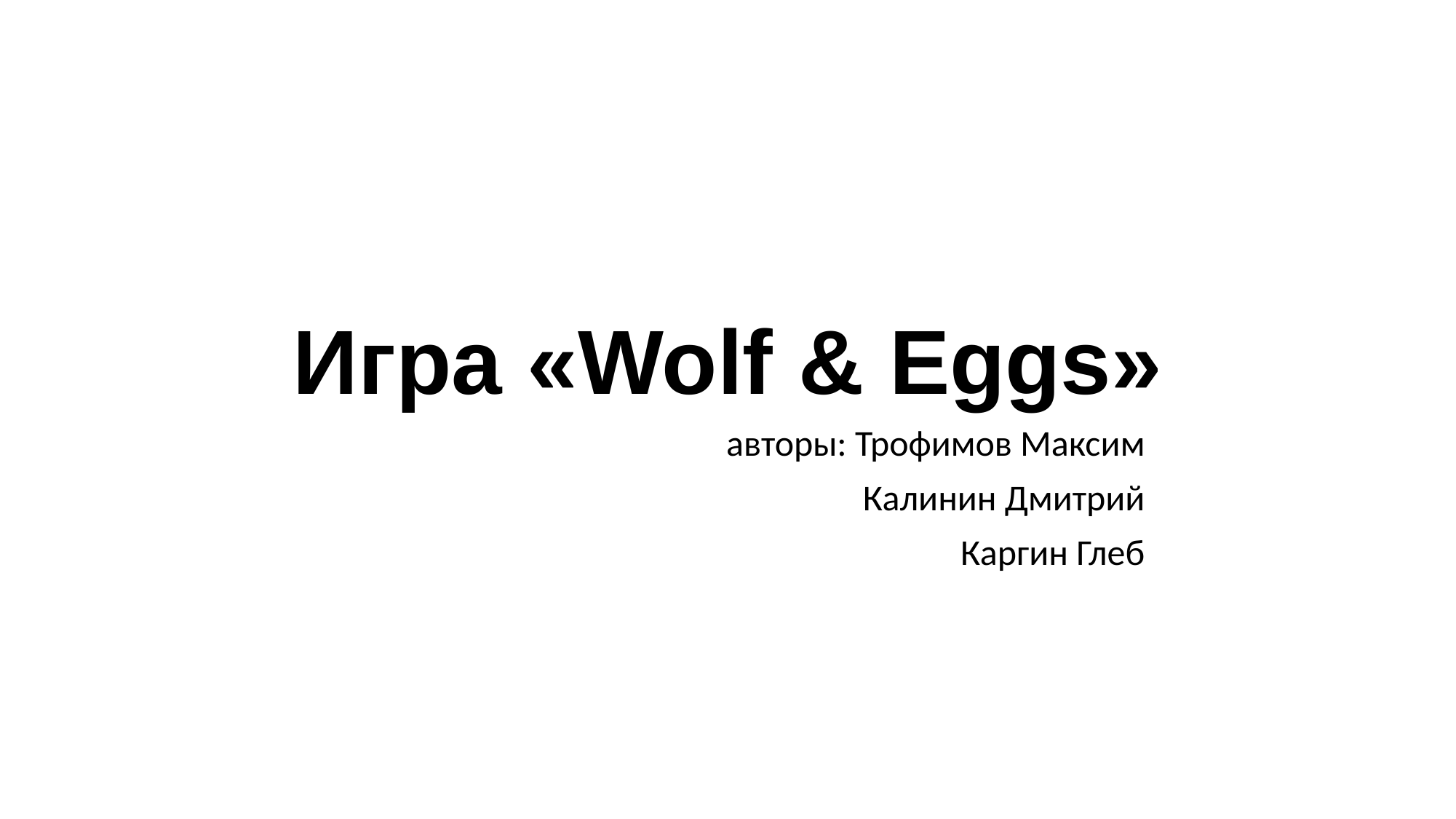

# Игра «Wolf & Eggs»
авторы: Трофимов Максим
Калинин Дмитрий
Каргин Глеб